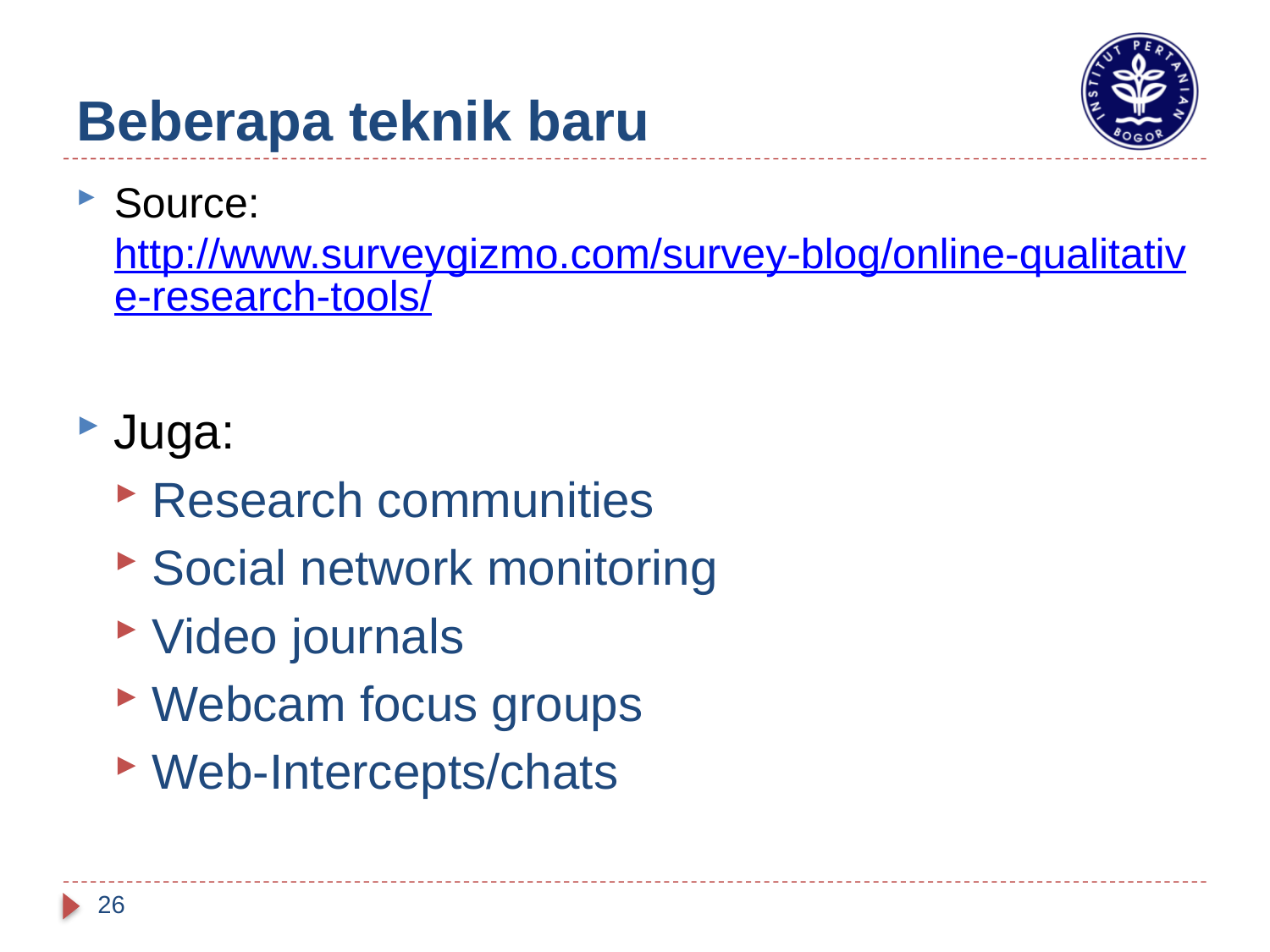

# Beberapa teknik baru
Source: http://www.surveygizmo.com/survey-blog/online-qualitative-research-tools/

Juga:
Research communities
Social network monitoring
Video journals
Webcam focus groups
Web-Intercepts/chats
26